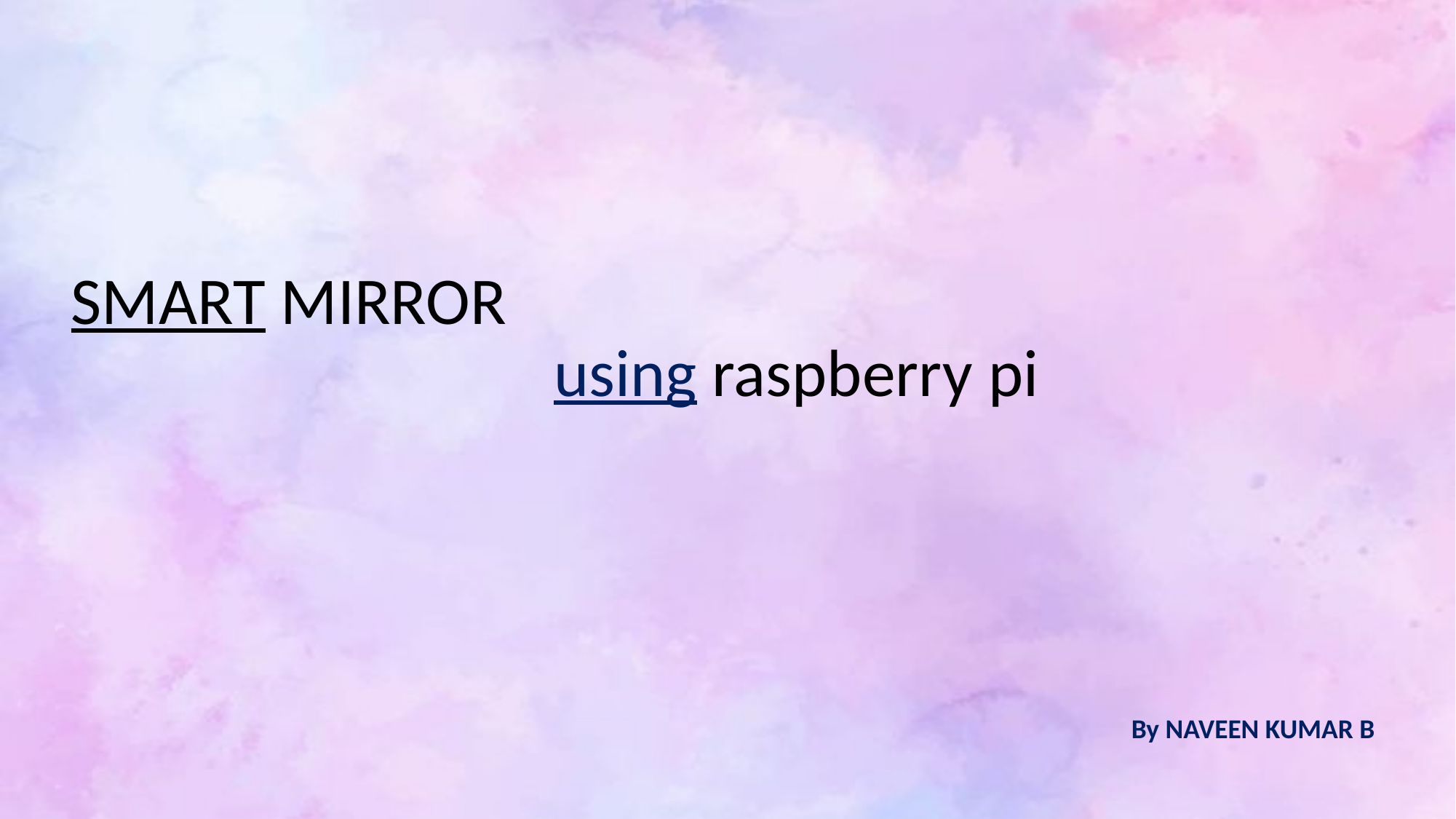

# SMART MIRROR using raspberry pi
By NAVEEN KUMAR B